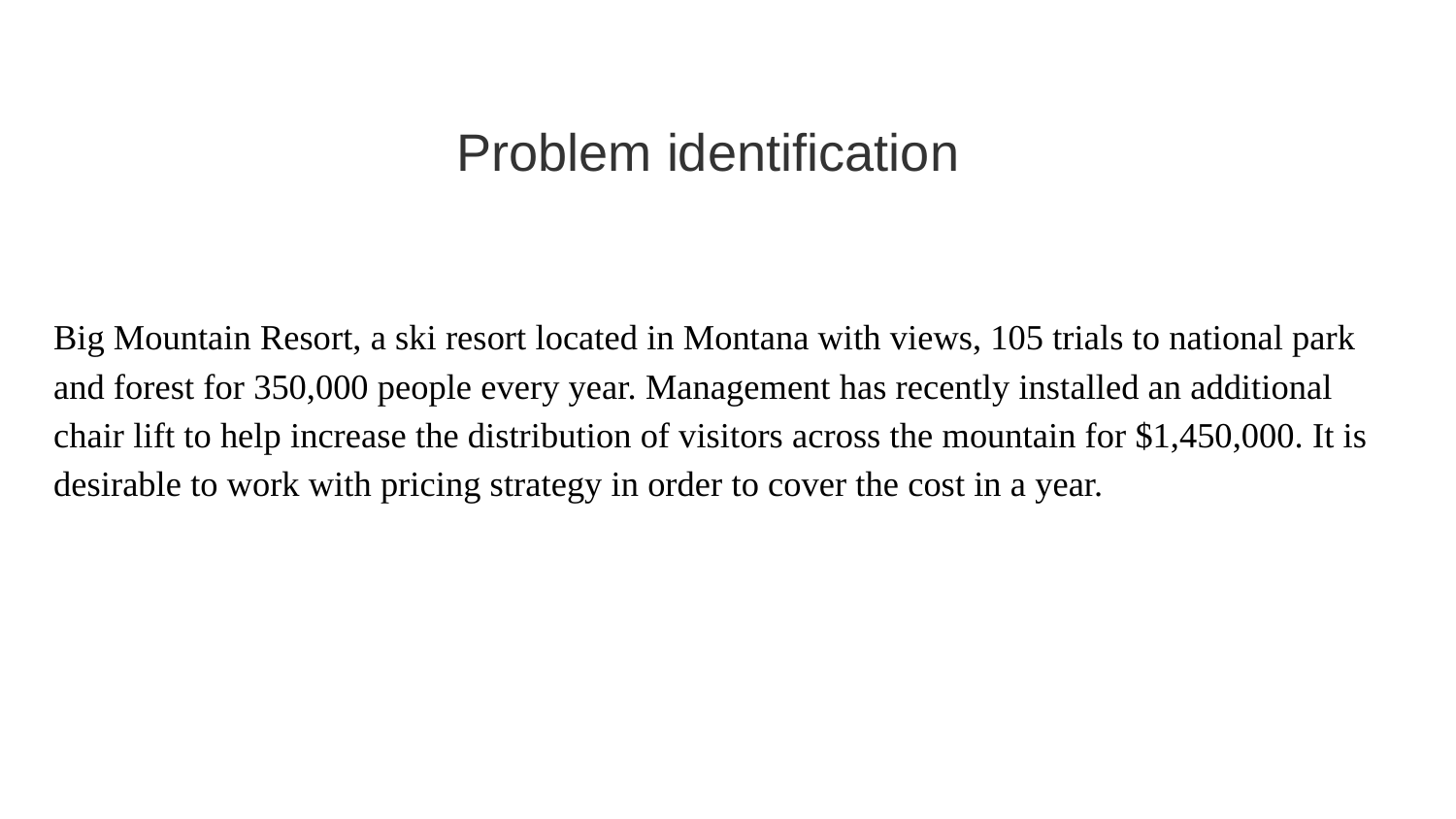

# Problem identification
Big Mountain Resort, a ski resort located in Montana with views, 105 trials to national park and forest for 350,000 people every year. Management has recently installed an additional chair lift to help increase the distribution of visitors across the mountain for $1,450,000. It is desirable to work with pricing strategy in order to cover the cost in a year.